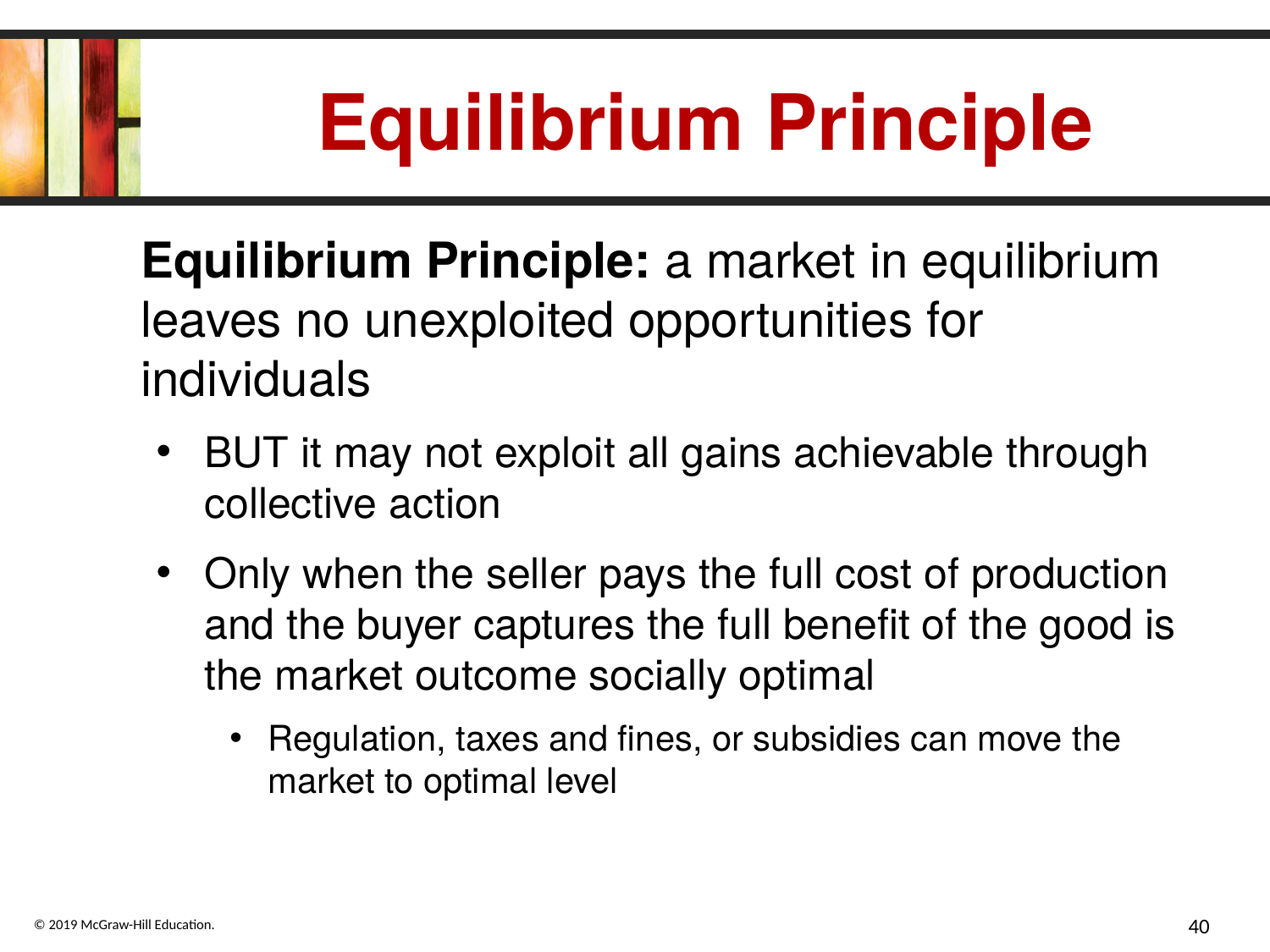

# Equilibrium Principle
Equilibrium Principle: a market in equilibrium leaves no unexploited opportunities for individuals
BUT it may not exploit all gains achievable through collective action
Only when the seller pays the full cost of production and the buyer captures the full benefit of the good is the market outcome socially optimal
Regulation, taxes and fines, or subsidies can move the market to optimal level